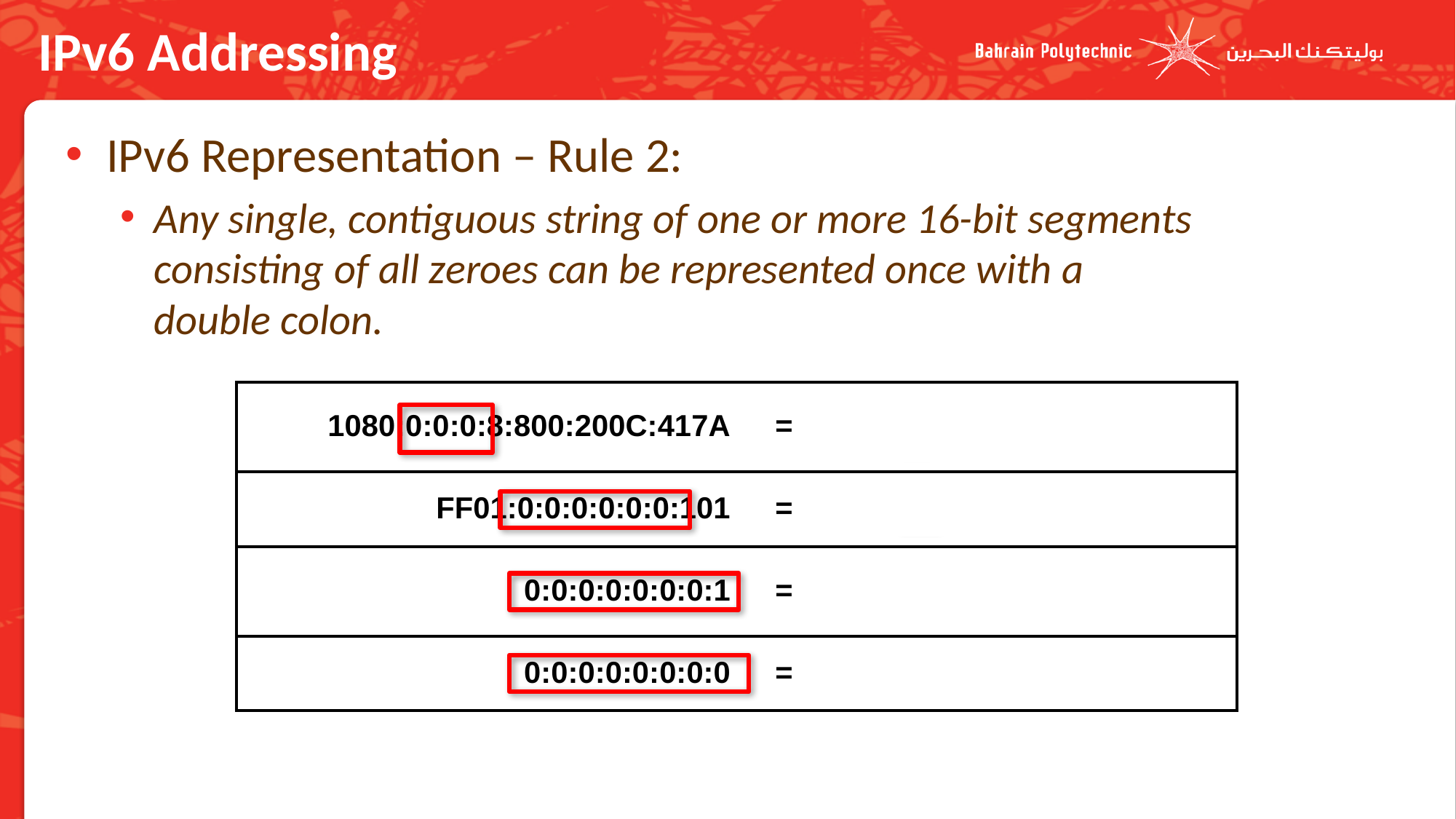

# IPv6 Addressing
IPv6 Representation – Rule 2:
Any single, contiguous string of one or more 16-bit segments consisting of all zeroes can be represented once with a double colon.
| 1080:0:0:0:8:800:200C:417A | = | 1080::8:800:200C:417A |
| --- | --- | --- |
| FF01:0:0:0:0:0:0:101 | = | FF01::101 |
| 0:0:0:0:0:0:0:1 | = | ::1 |
| 0:0:0:0:0:0:0:0 | = | :: |